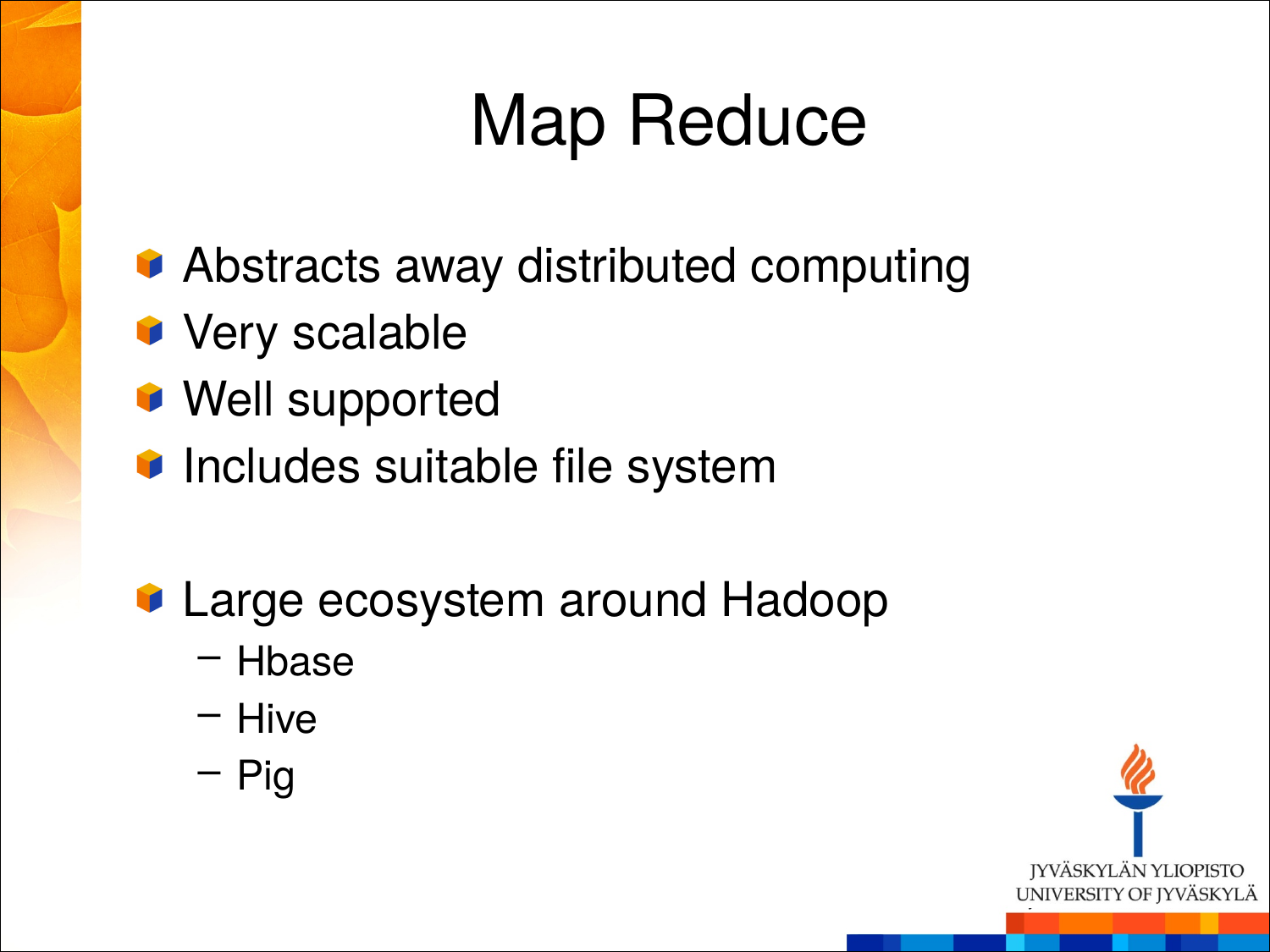

# Map Reduce
Abstracts away distributed computing
Very scalable
Well supported
Includes suitable file system

Large ecosystem around Hadoop
Hbase
Hive
Pig